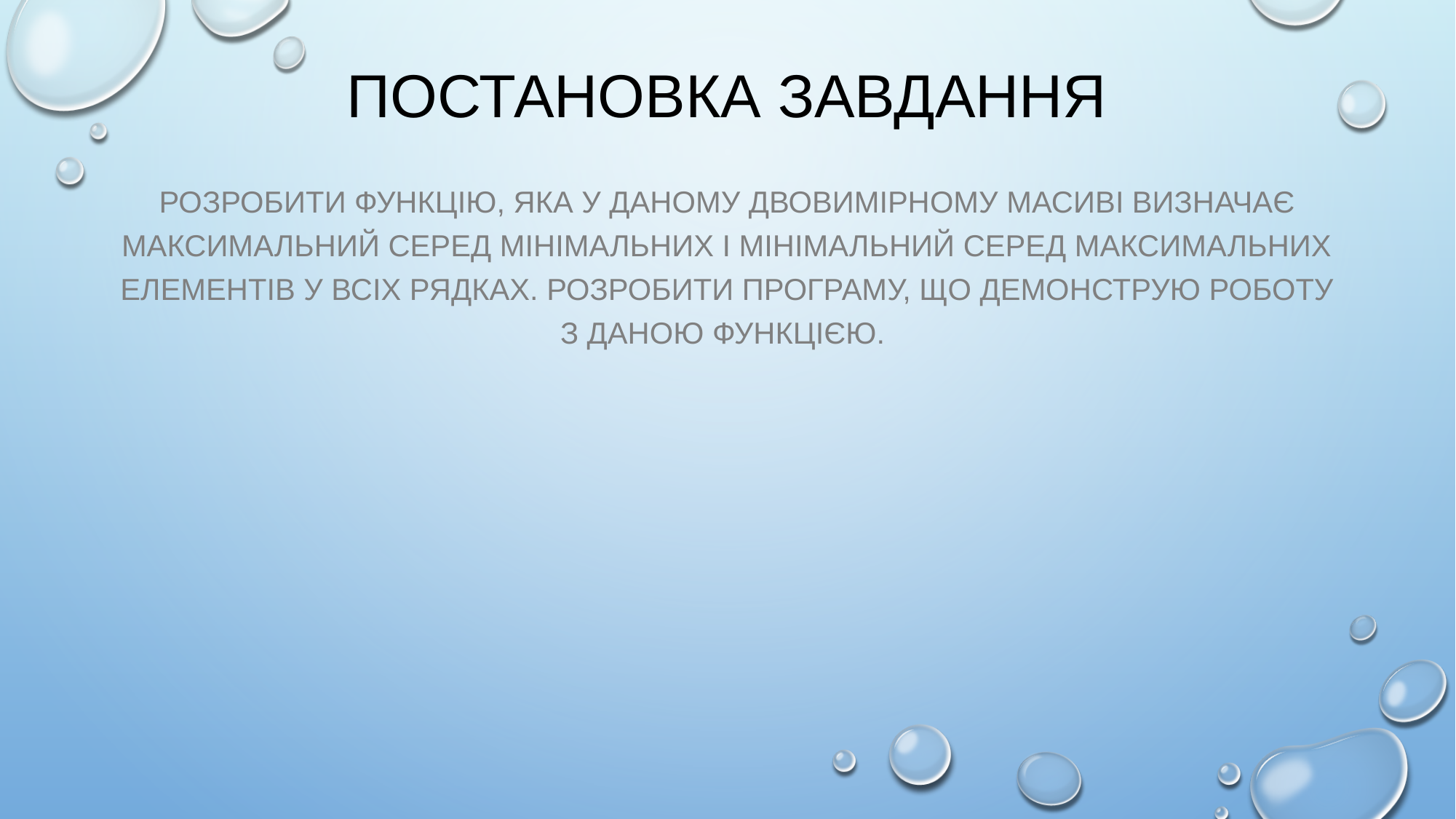

# Постановка завдання
Розробити функцію, яка у даному двовимірному масиві визначає максимальний серед мінімальних і мінімальний серед максимальних елементів у всіх рядках. Розробити програму, що демонструю роботу з даною функцією.